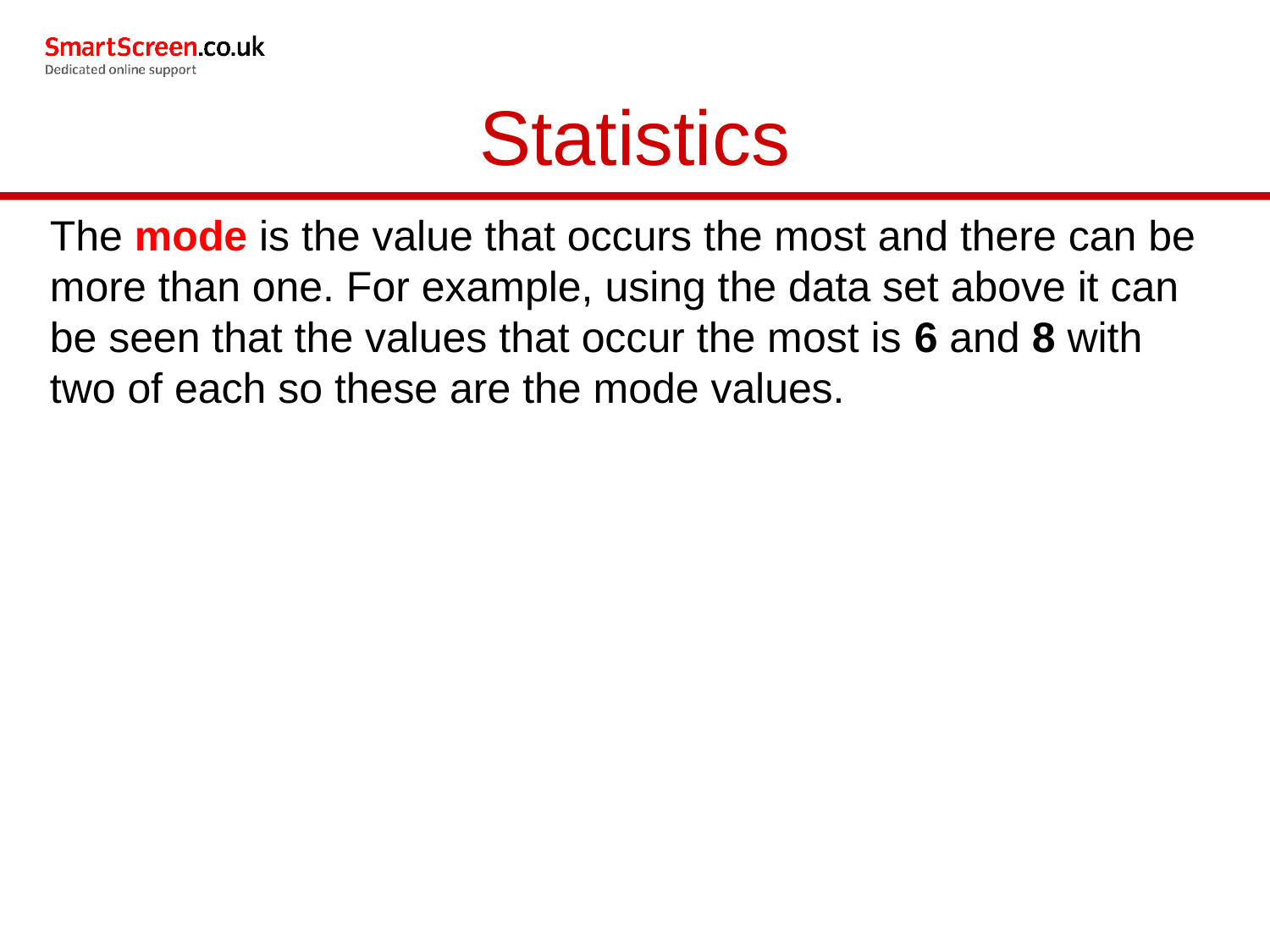

# Statistics

The mode is the value that occurs the most and there can be more than one. For example, using the data set above it can be seen that the values that occur the most is 6 and 8 with two of each so these are the mode values.